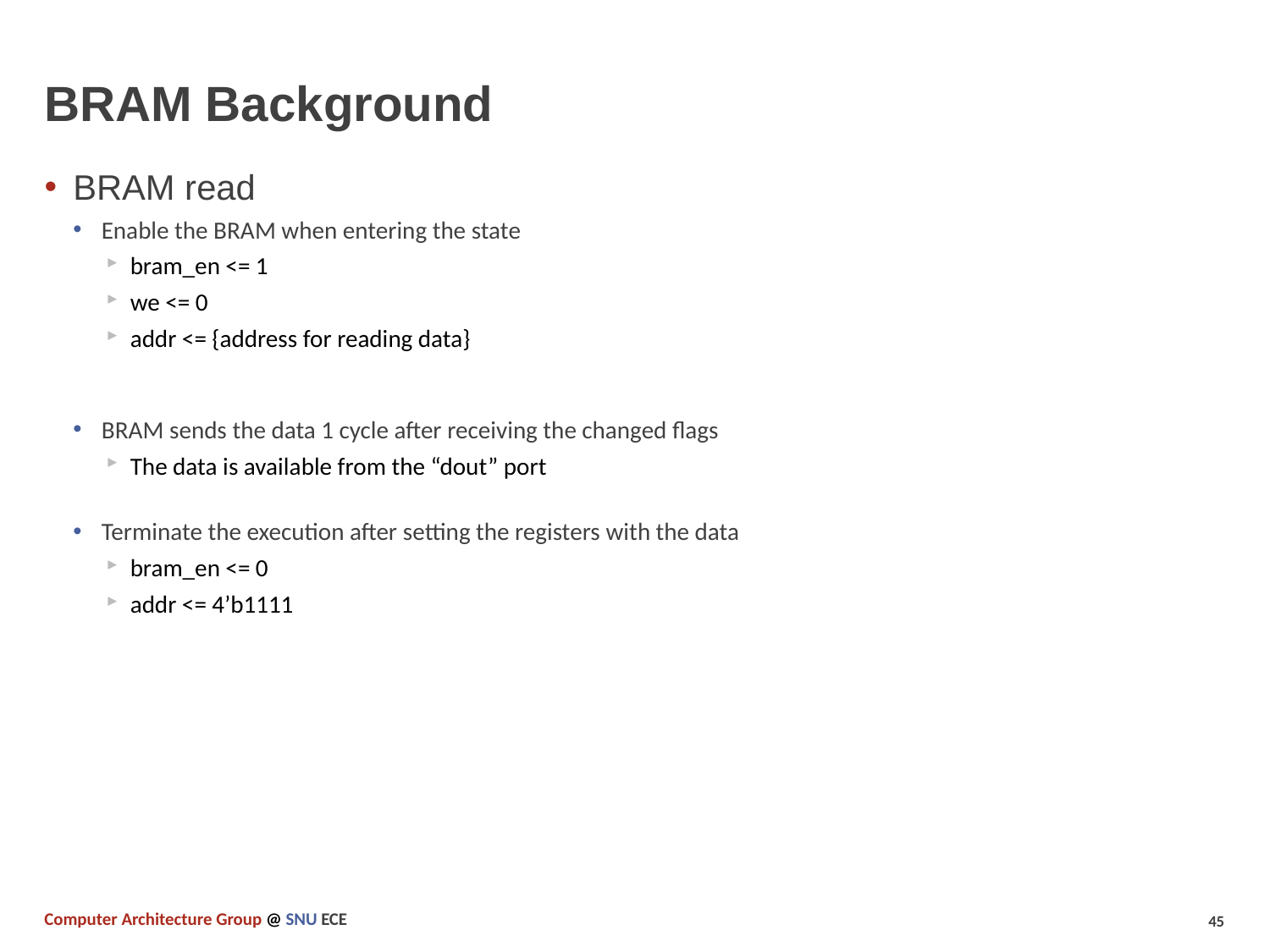

# BRAM Background
BRAM read
Enable the BRAM when entering the state
bram_en <= 1
we <= 0
addr <= {address for reading data}

BRAM sends the data 1 cycle after receiving the changed flags
The data is available from the “dout” port
Terminate the execution after setting the registers with the data
bram_en <= 0
addr <= 4’b1111